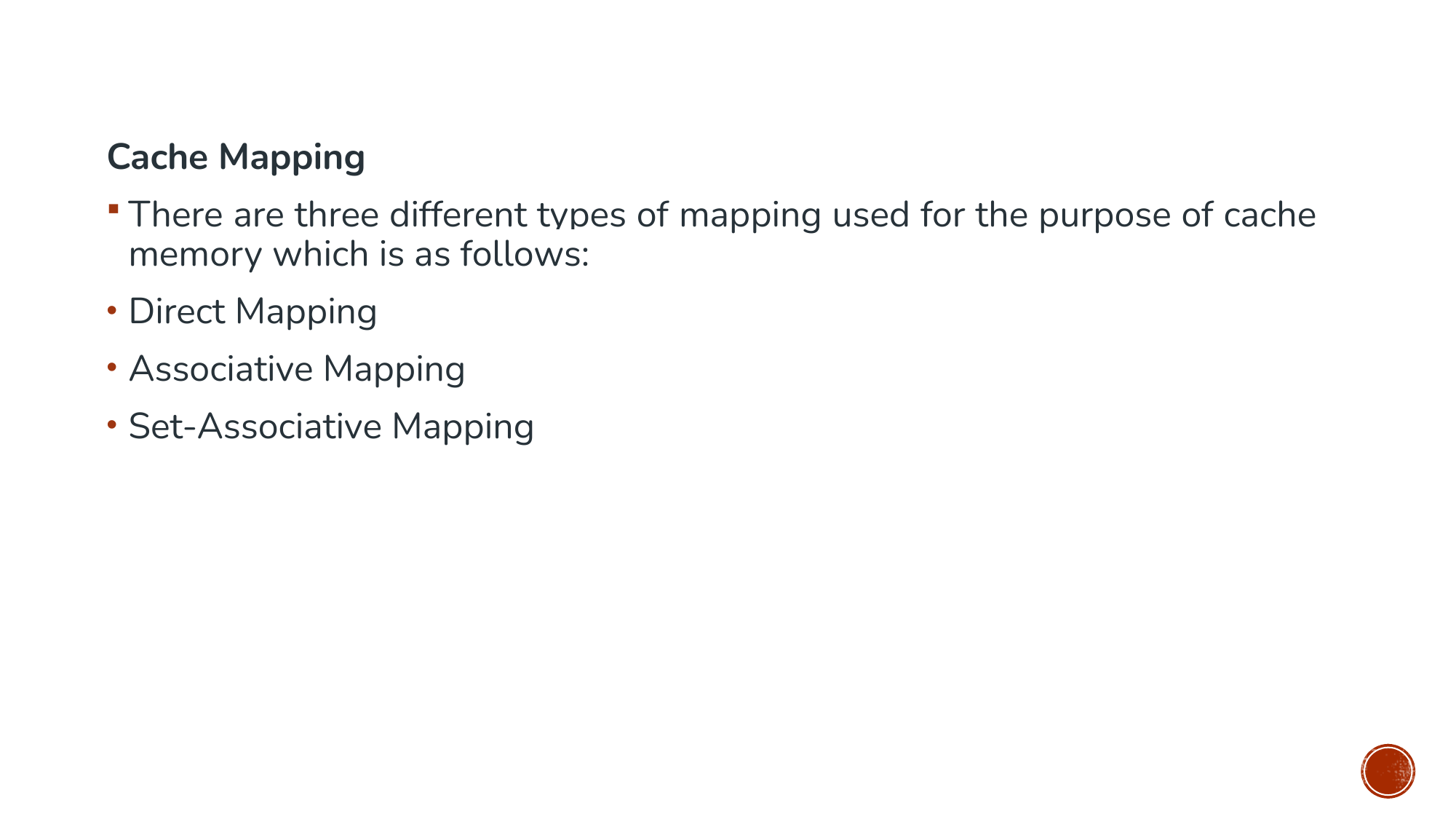

Cache Mapping
There are three different types of mapping used for the purpose of cache memory which is as follows:
Direct Mapping
Associative Mapping
Set-Associative Mapping